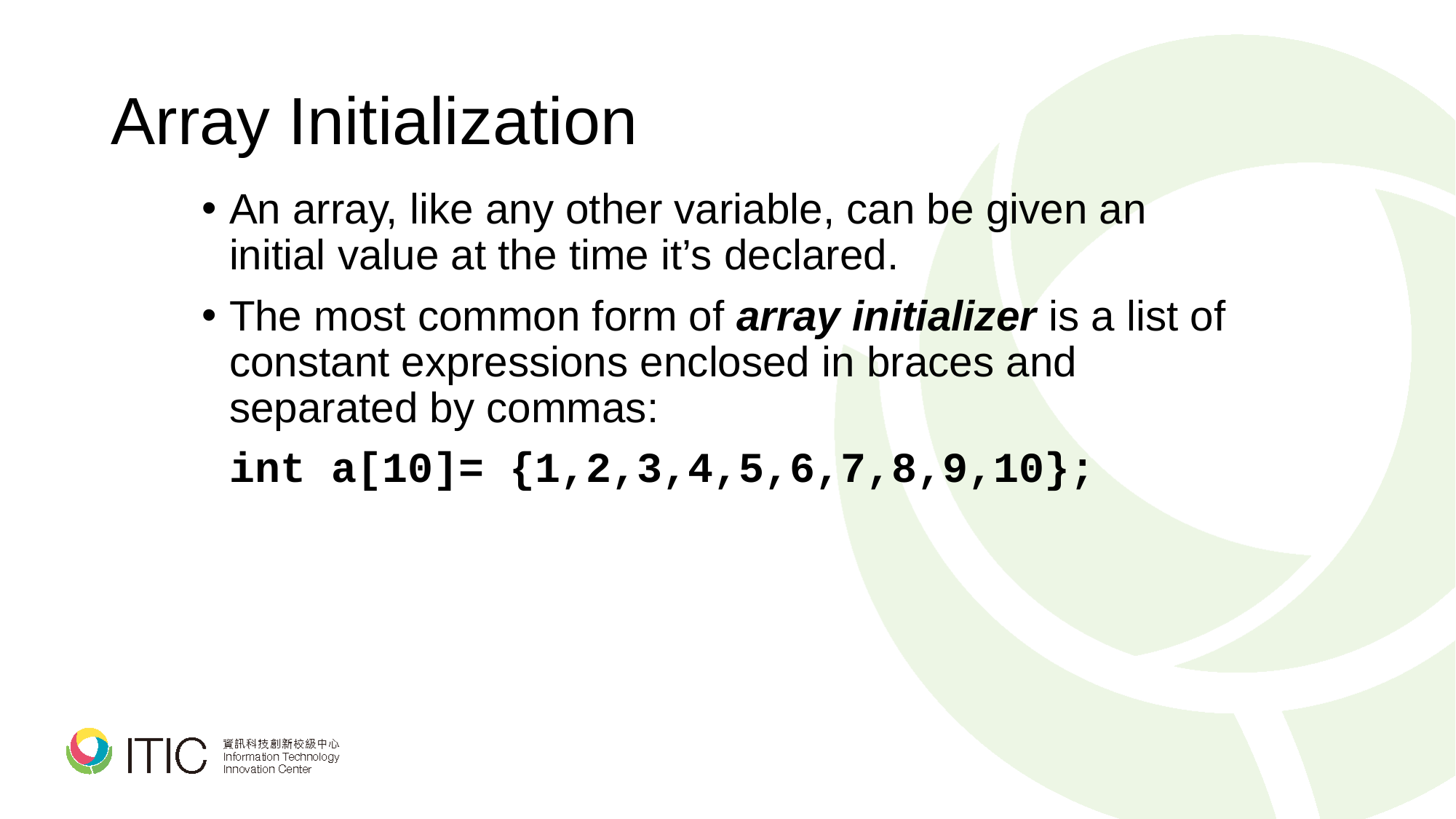

# Array Initialization
An array, like any other variable, can be given an initial value at the time it’s declared.
The most common form of array initializer is a list of constant expressions enclosed in braces and separated by commas:
	int a[10]= {1,2,3,4,5,6,7,8,9,10};